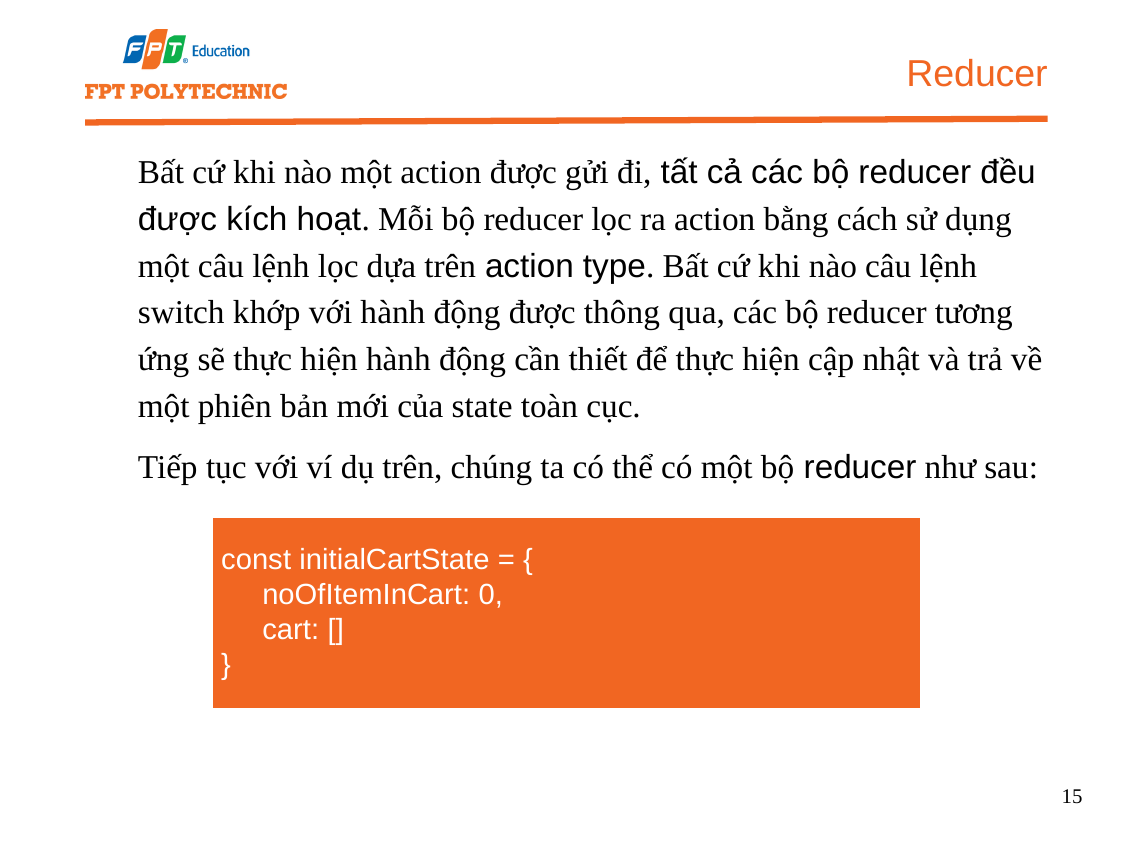

Reducer

Bất cứ khi nào một action được gửi đi, tất cả các bộ reducer đều được kích hoạt. Mỗi bộ reducer lọc ra action bằng cách sử dụng một câu lệnh lọc dựa trên action type. Bất cứ khi nào câu lệnh switch khớp với hành động được thông qua, các bộ reducer tương ứng sẽ thực hiện hành động cần thiết để thực hiện cập nhật và trả về một phiên bản mới của state toàn cục.
Tiếp tục với ví dụ trên, chúng ta có thể có một bộ reducer như sau:

const initialCartState = {
     noOfItemInCart: 0,
     cart: []
}
15